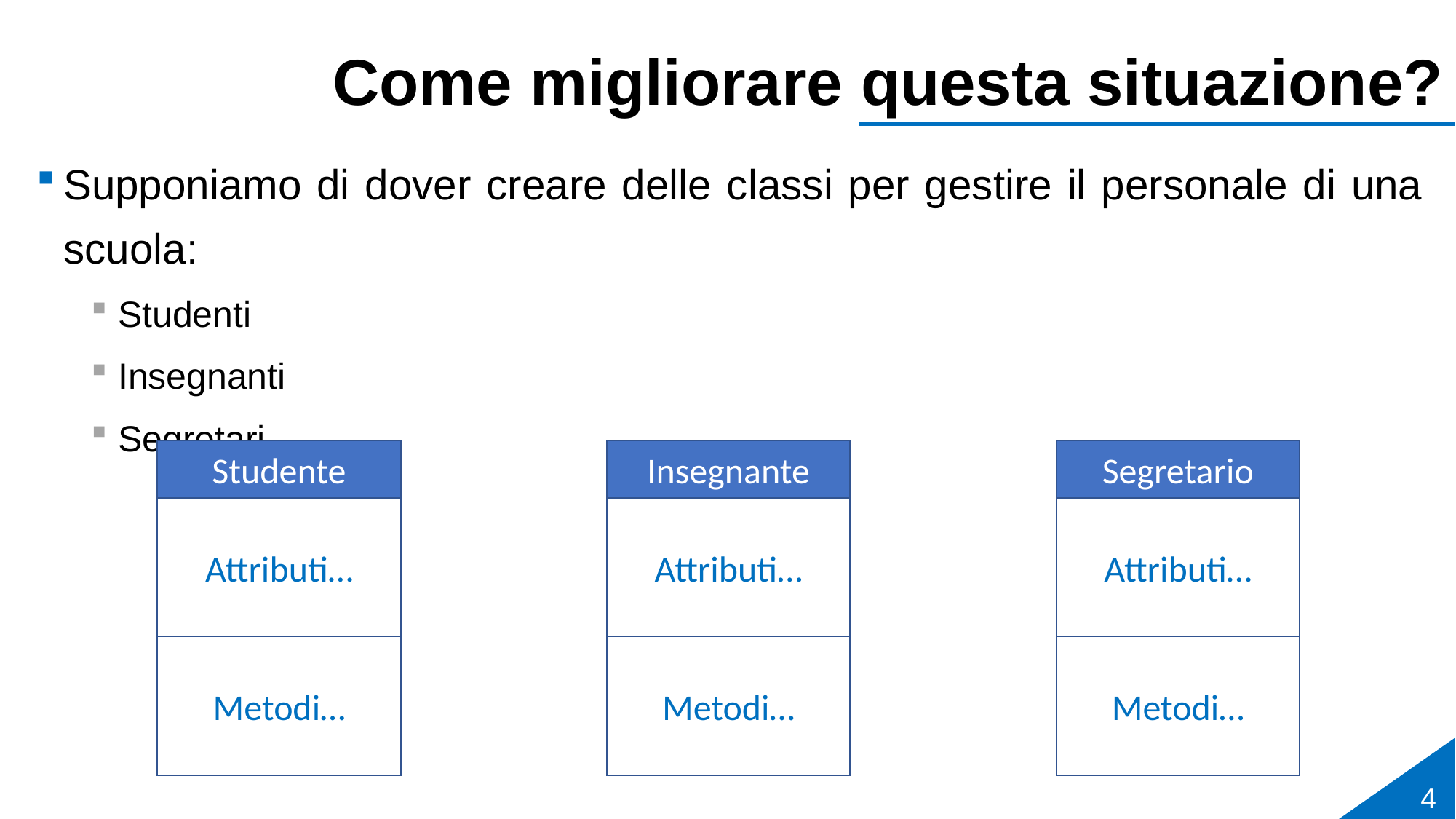

# Come migliorare questa situazione?
Supponiamo di dover creare delle classi per gestire il personale di una scuola:
Studenti
Insegnanti
Segretari
Studente
Insegnante
Segretario
Attributi…
Attributi…
Attributi…
Metodi…
Metodi…
Metodi…
4